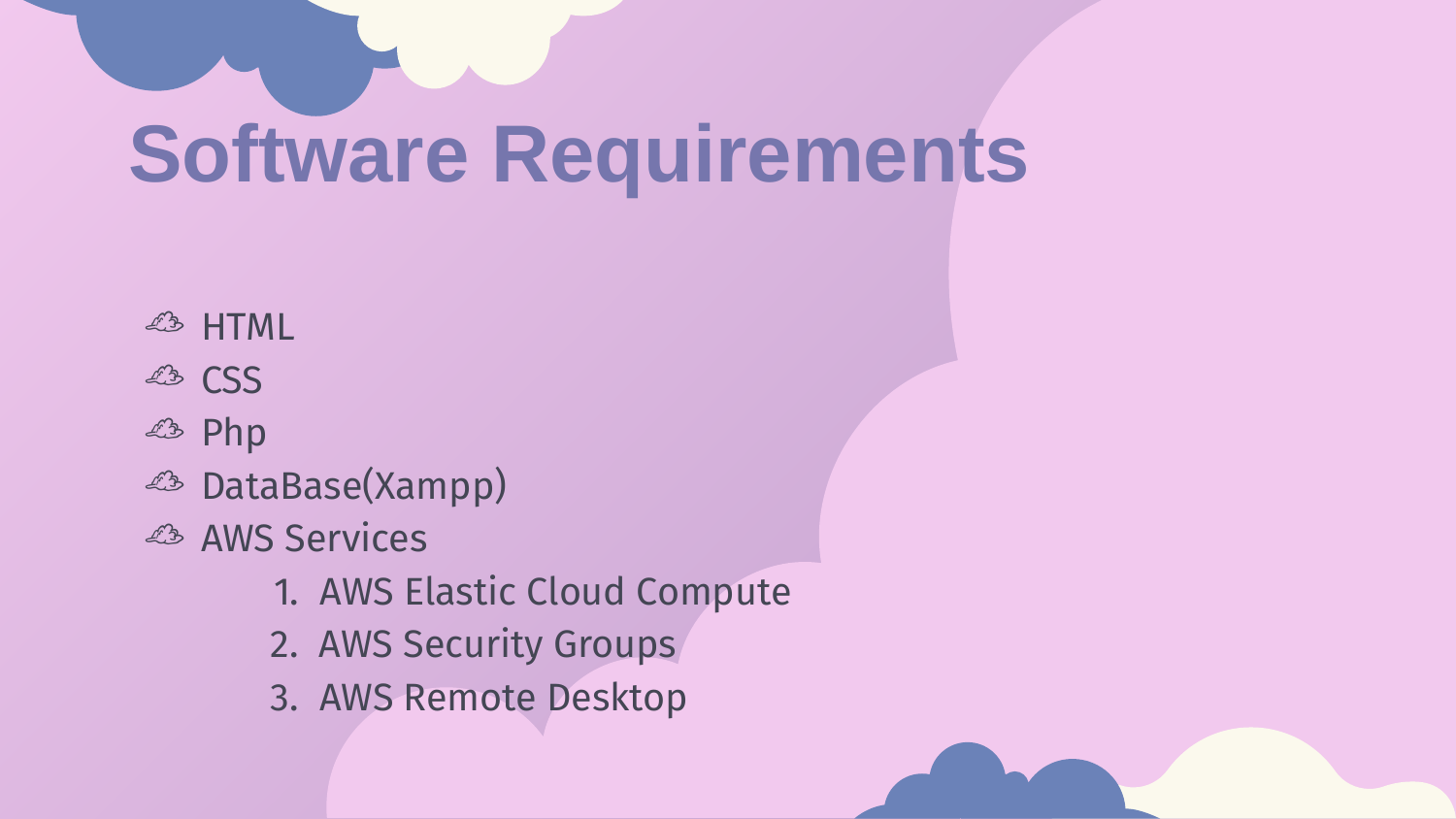

# Software Requirements

HTML
CSS
Php
DataBase(Xampp)
AWS Services
1.  AWS Elastic Cloud Compute
              2.  AWS Security Groups
              3.  AWS Remote Desktop